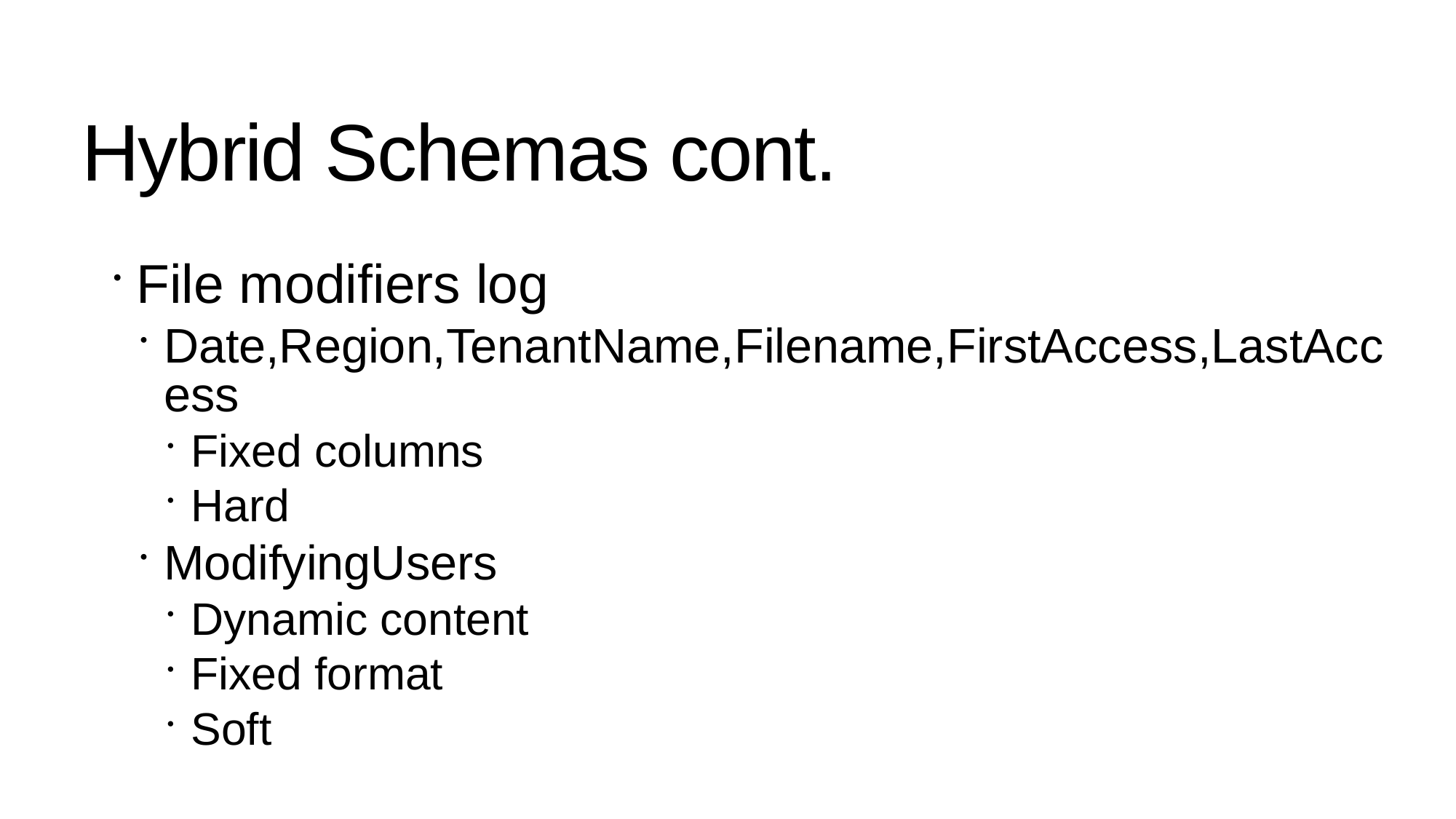

Hybrid Schemas cont.
File modifiers log
Date,Region,TenantName,Filename,FirstAccess,LastAccess
Fixed columns
Hard
ModifyingUsers
Dynamic content
Fixed format
Soft